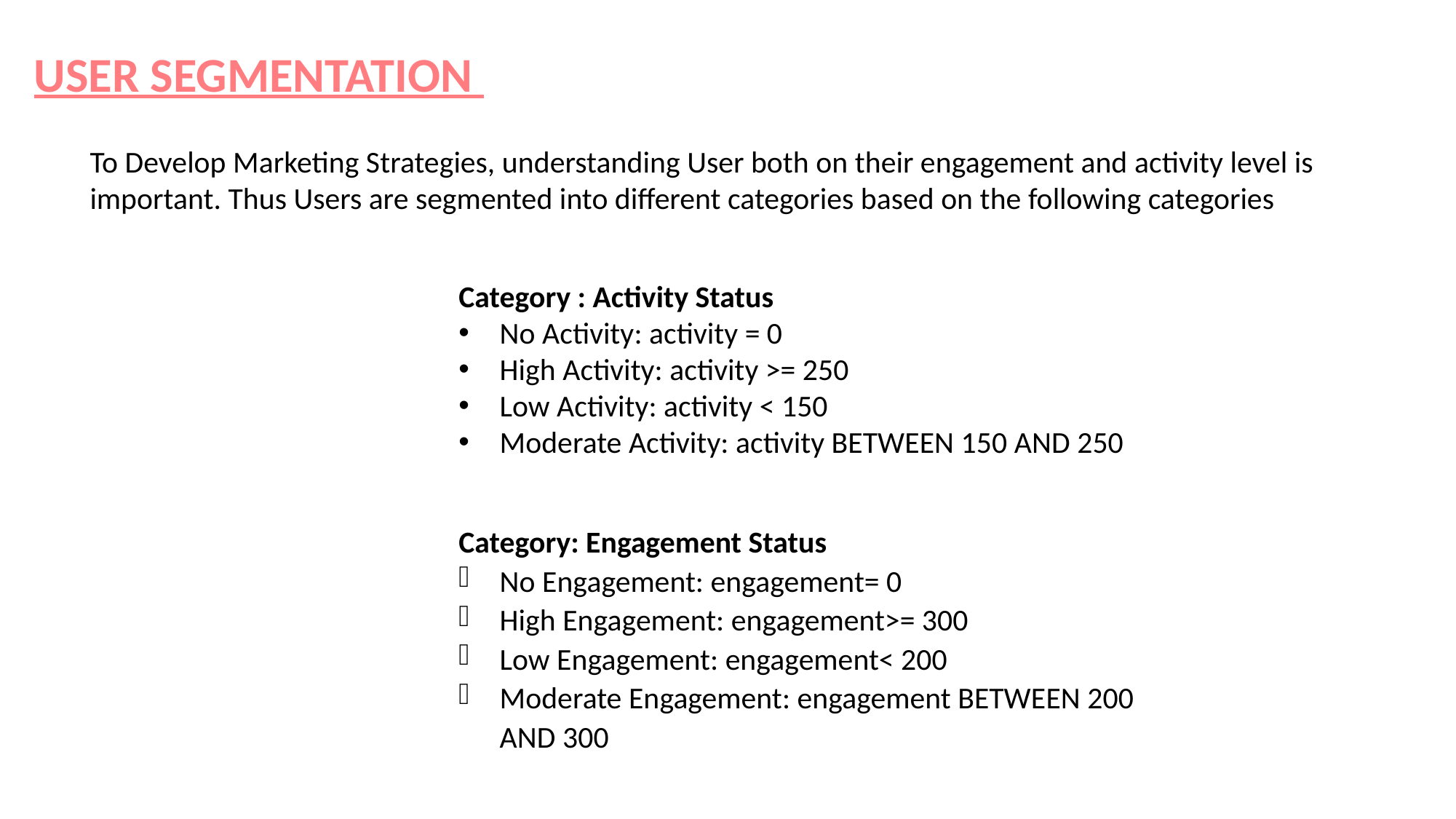

USER SEGMENTATION
To Develop Marketing Strategies, understanding User both on their engagement and activity level is important. Thus Users are segmented into different categories based on the following categories
Category : Activity Status
No Activity: activity = 0
High Activity: activity >= 250
Low Activity: activity < 150
Moderate Activity: activity BETWEEN 150 AND 250
Category: Engagement Status
No Engagement: engagement= 0
High Engagement: engagement>= 300
Low Engagement: engagement< 200
Moderate Engagement: engagement BETWEEN 200 AND 300